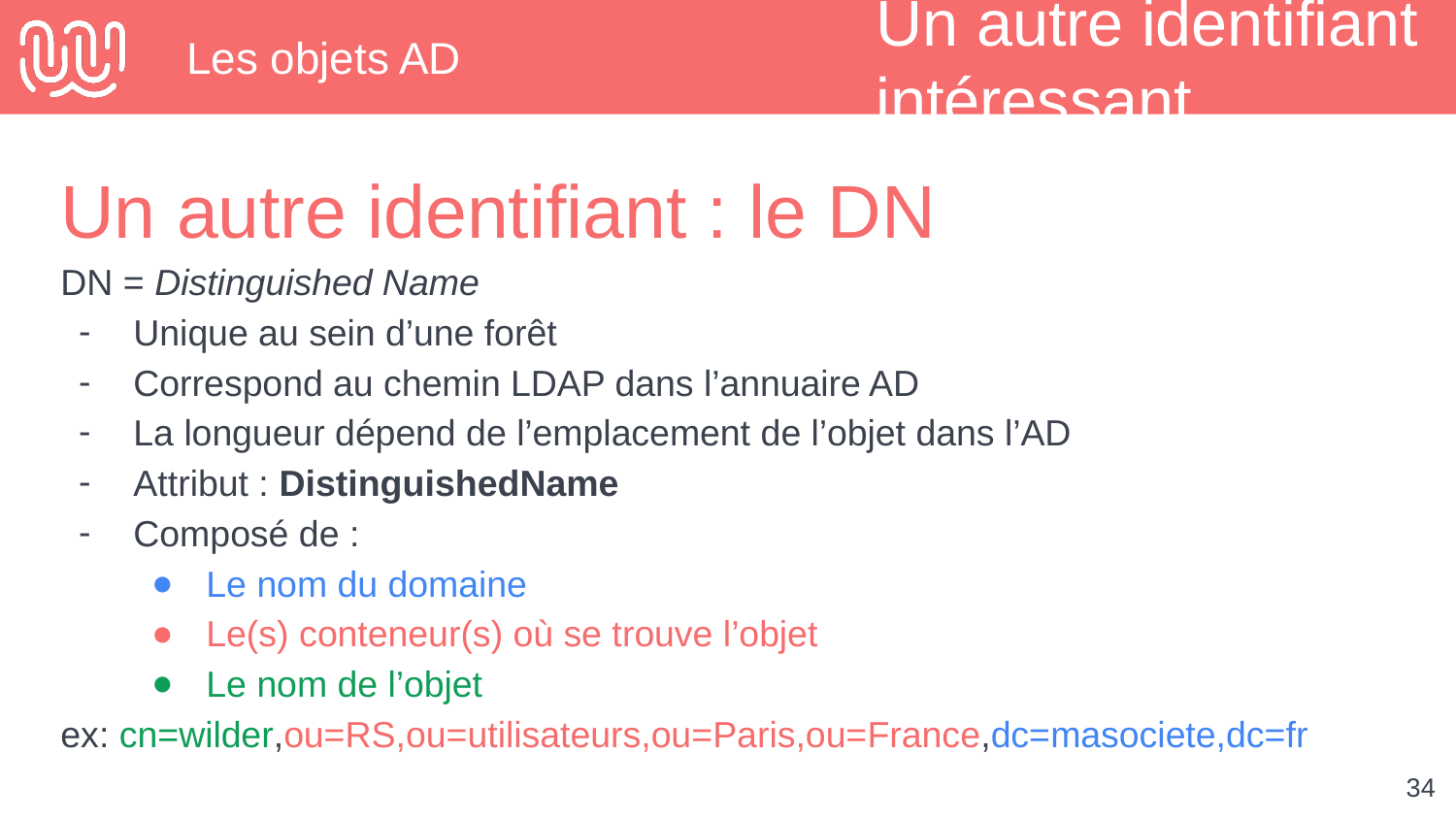

# Les objets AD
Un autre identifiant intéressant
Un autre identifiant : le DN
DN = Distinguished Name
Unique au sein d’une forêt
Correspond au chemin LDAP dans l’annuaire AD
La longueur dépend de l’emplacement de l’objet dans l’AD
Attribut : DistinguishedName
Composé de :
Le nom du domaine
Le(s) conteneur(s) où se trouve l’objet
Le nom de l’objet
ex: cn=wilder,ou=RS,ou=utilisateurs,ou=Paris,ou=France,dc=masociete,dc=fr

34